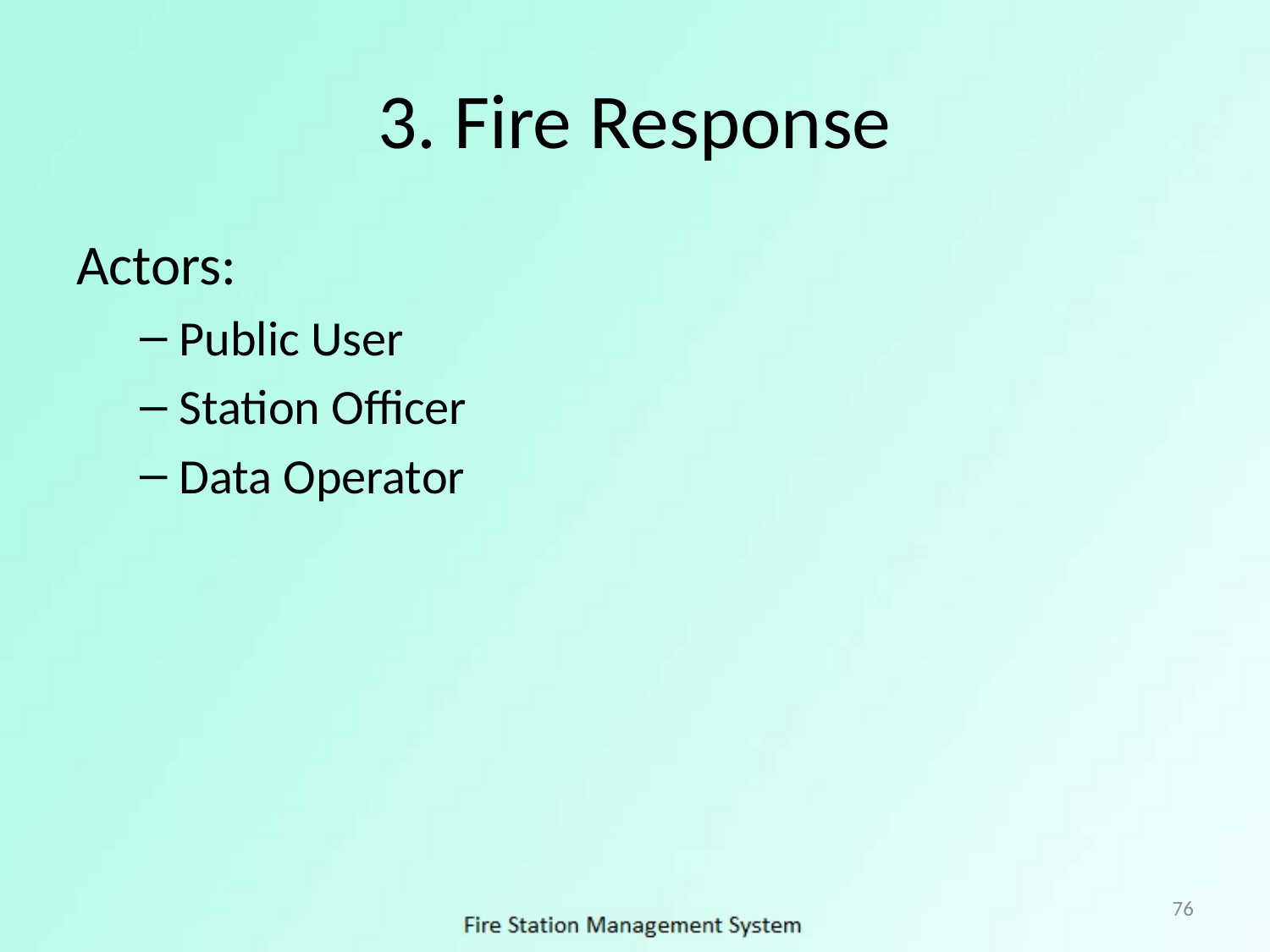

# 3. Fire Response
Actors:
Public User
Station Officer
Data Operator
76